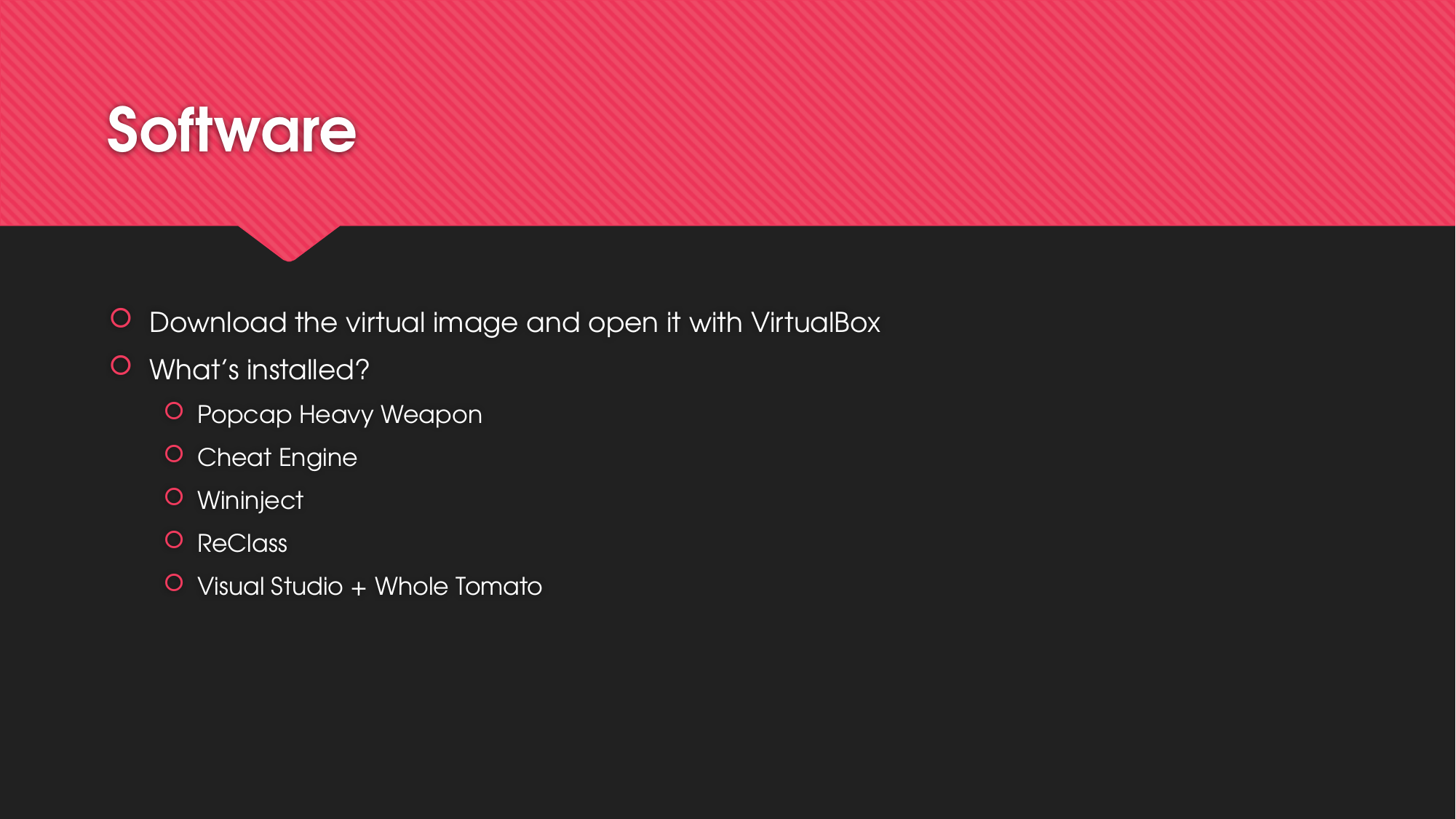

# Software
Download the virtual image and open it with VirtualBox
What’s installed?
Popcap Heavy Weapon
Cheat Engine
Wininject
ReClass
Visual Studio + Whole Tomato